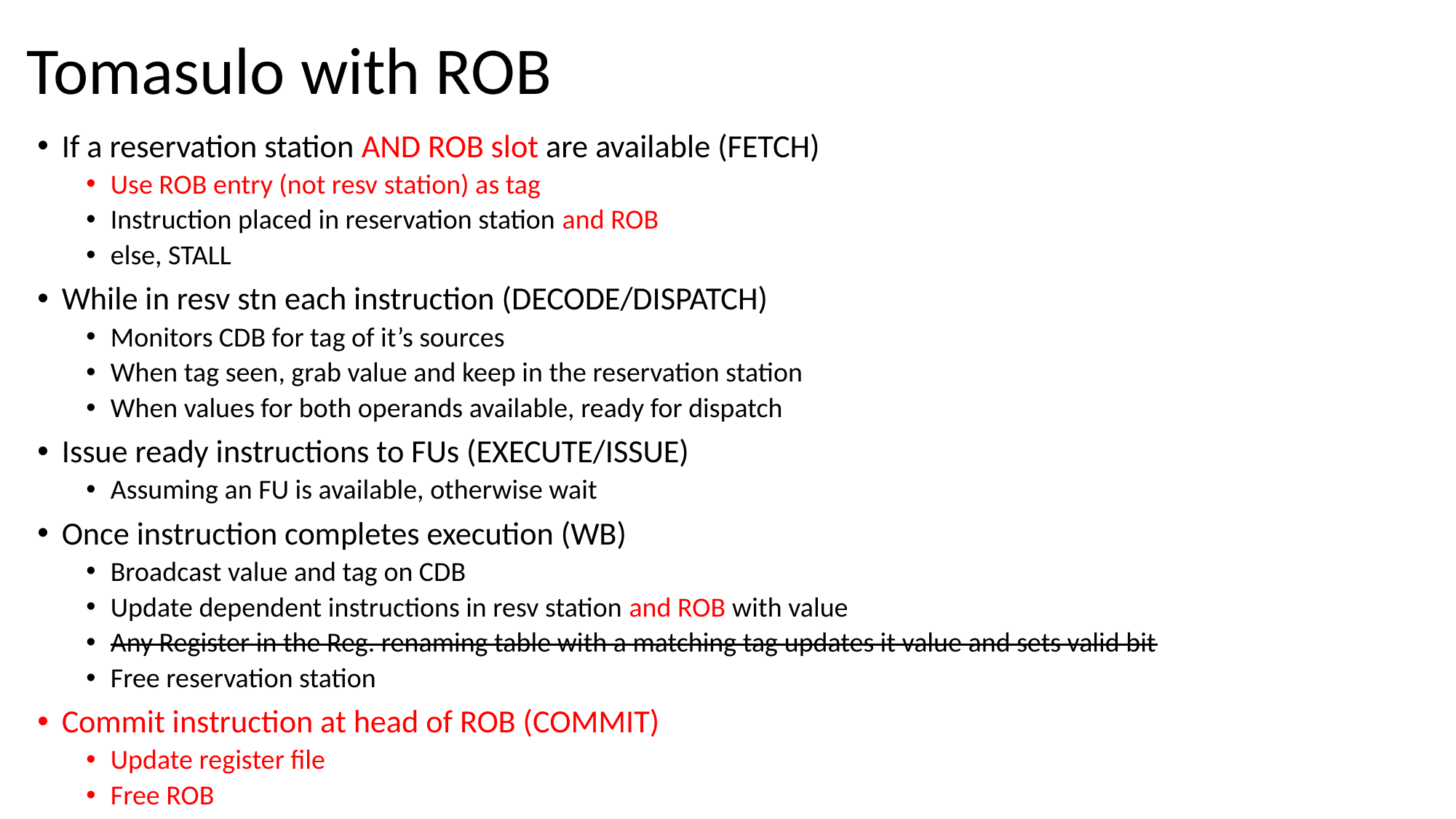

# Tomasulo with ROB
If a reservation station AND ROB slot are available (FETCH)
Use ROB entry (not resv station) as tag
Instruction placed in reservation station and ROB
else, STALL
While in resv stn each instruction (DECODE/DISPATCH)
Monitors CDB for tag of it’s sources
When tag seen, grab value and keep in the reservation station
When values for both operands available, ready for dispatch
Issue ready instructions to FUs (EXECUTE/ISSUE)
Assuming an FU is available, otherwise wait
Once instruction completes execution (WB)
Broadcast value and tag on CDB
Update dependent instructions in resv station and ROB with value
Any Register in the Reg. renaming table with a matching tag updates it value and sets valid bit
Free reservation station
Commit instruction at head of ROB (COMMIT)
Update register file
Free ROB